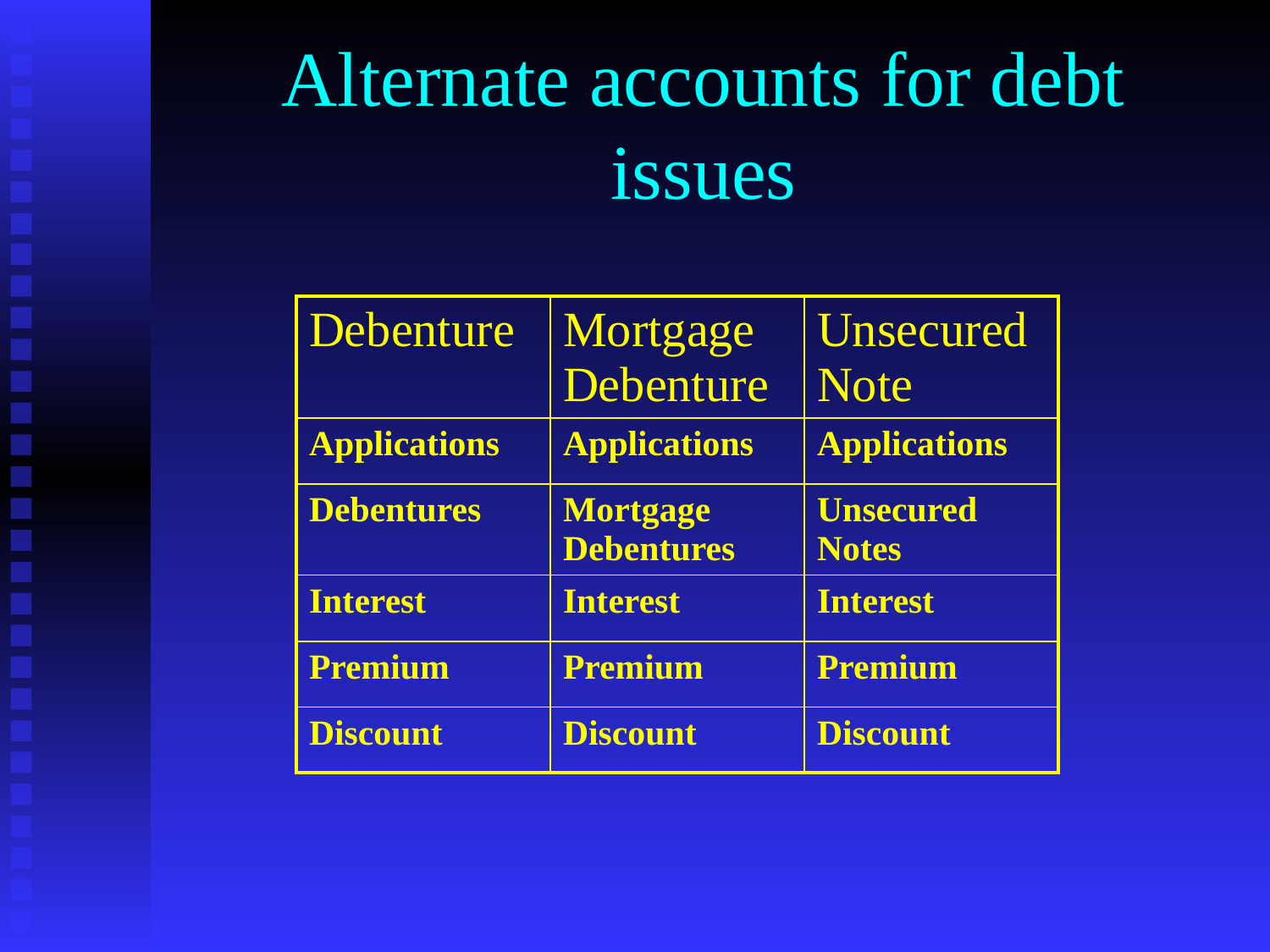

# Alternate accounts for debt issues
| Debenture | Mortgage Debenture | Unsecured Note |
| --- | --- | --- |
| Applications | Applications | Applications |
| Debentures | Mortgage Debentures | Unsecured Notes |
| Interest | Interest | Interest |
| Premium | Premium | Premium |
| Discount | Discount | Discount |